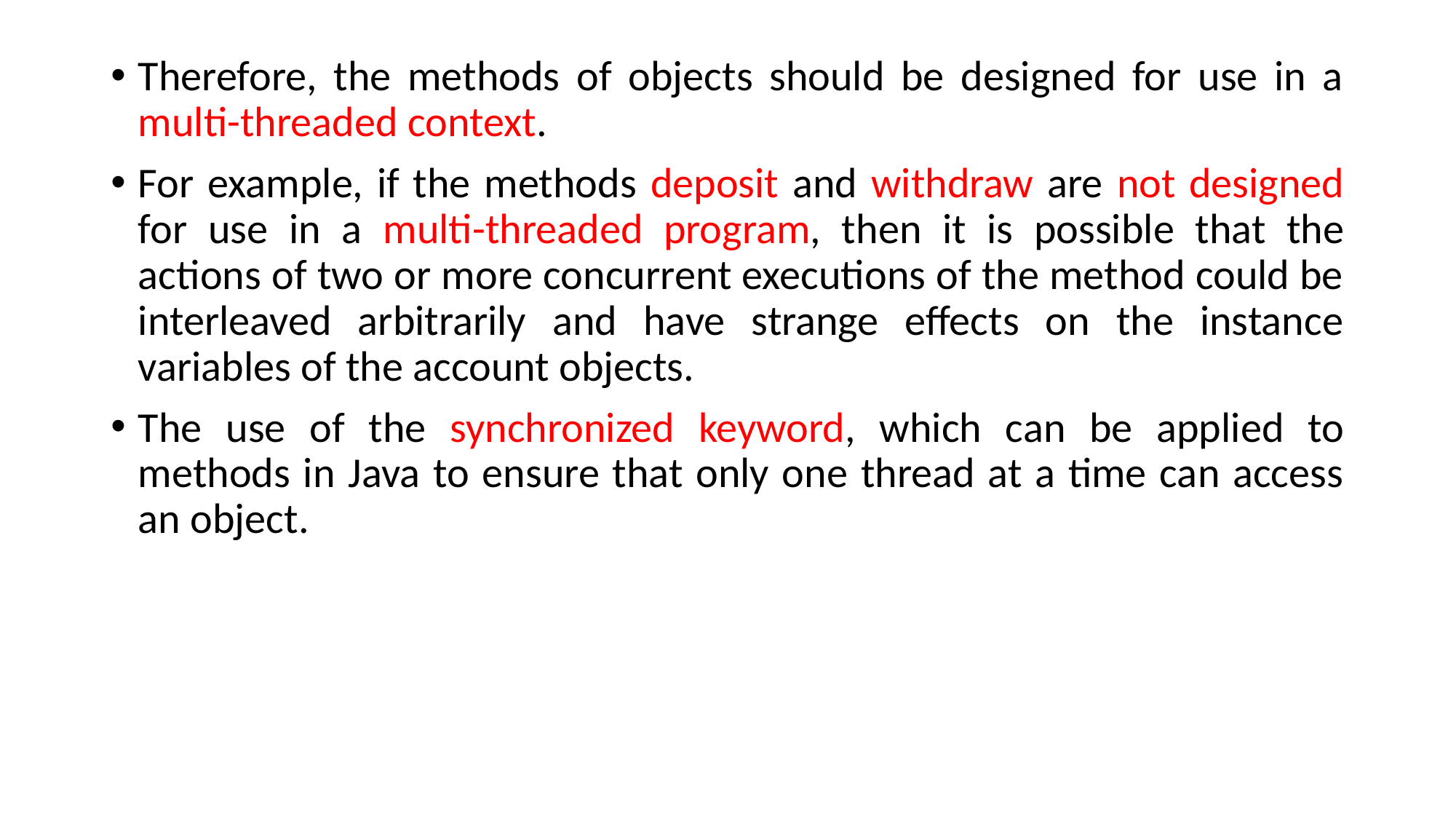

Therefore, the methods of objects should be designed for use in a multi-threaded context.
For example, if the methods deposit and withdraw are not designed for use in a multi-threaded program, then it is possible that the actions of two or more concurrent executions of the method could be interleaved arbitrarily and have strange effects on the instance variables of the account objects.
The use of the synchronized keyword, which can be applied to methods in Java to ensure that only one thread at a time can access an object.